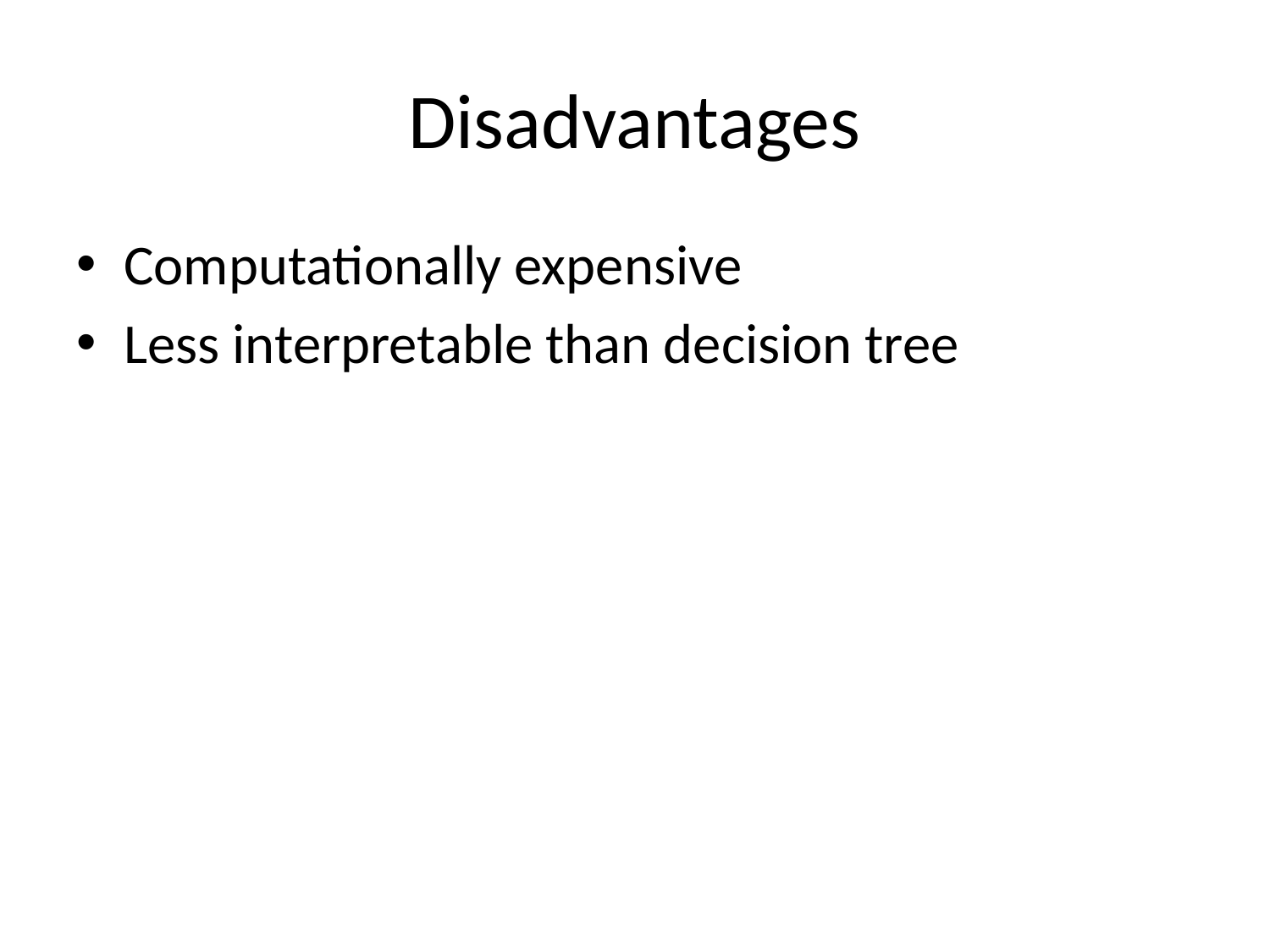

# Disadvantages
Computationally expensive
Less interpretable than decision tree